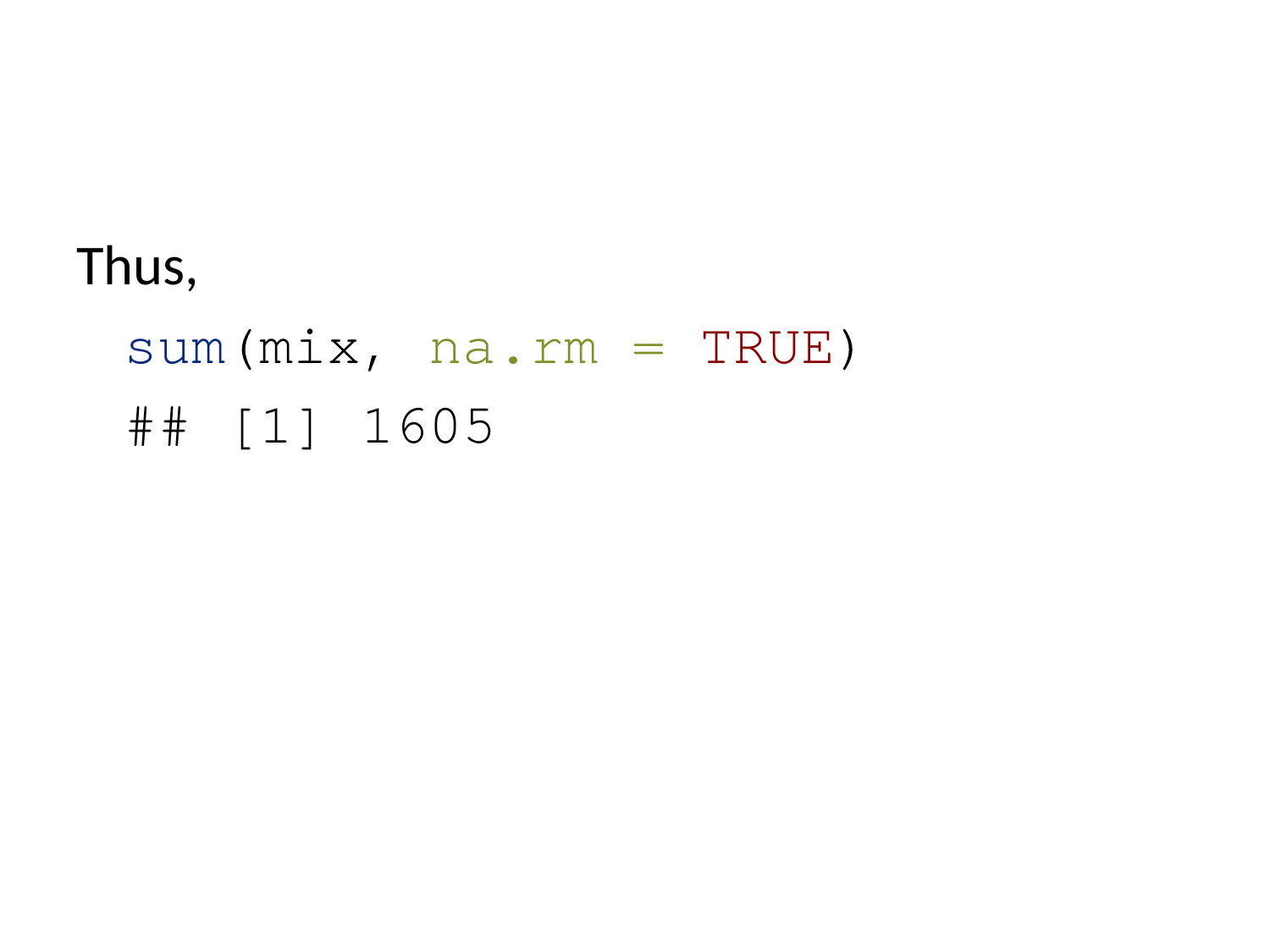

Thus,
sum(mix, na.rm = TRUE)
## [1] 1605